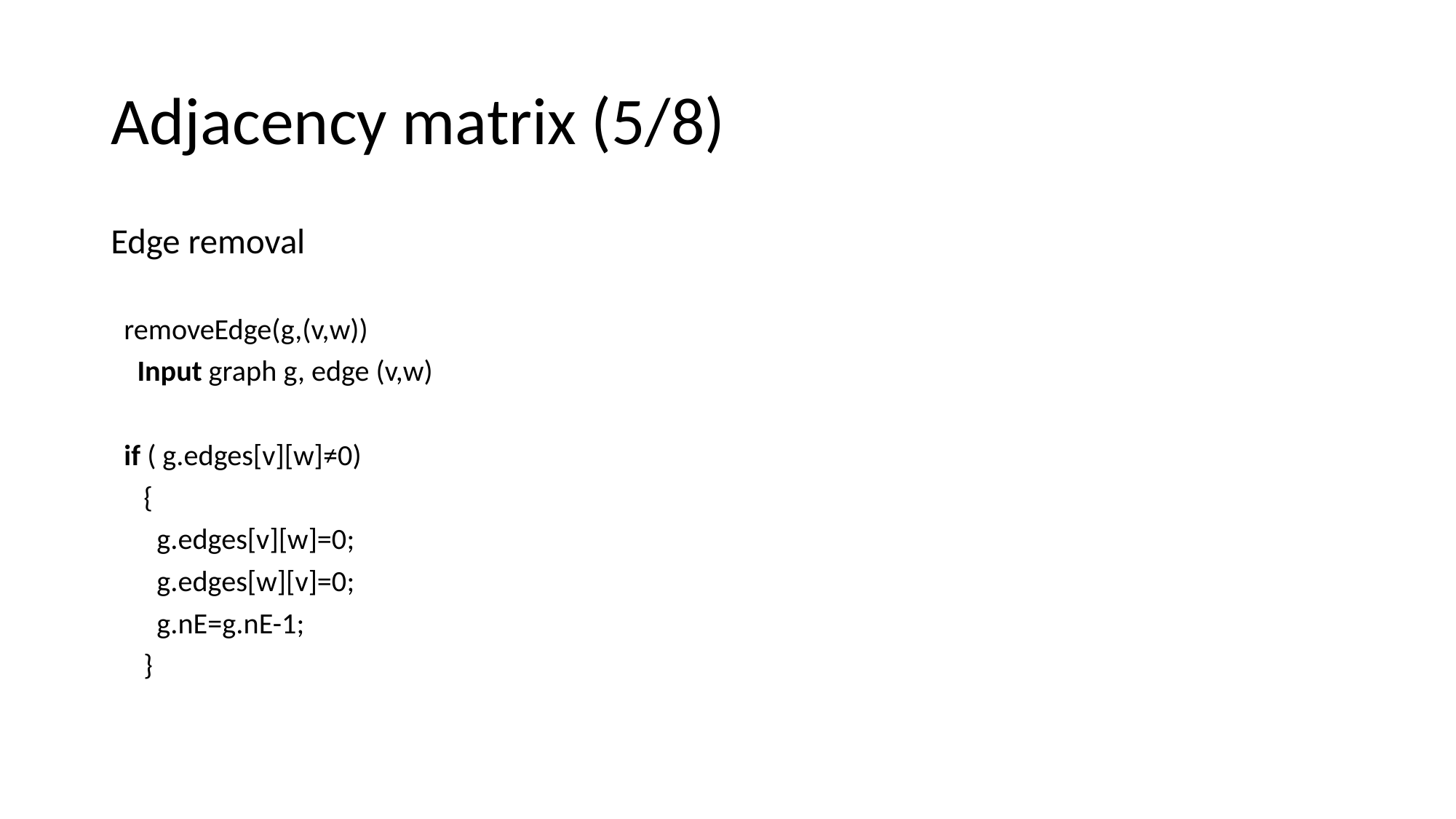

# Adjacency matrix (5/8)
Edge removal

  removeEdge(g,(v,w))
    Input graph g, edge (v,w)

  if ( g.edges[v][w]≠0)
     {
       g.edges[v][w]=0;
       g.edges[w][v]=0;
       g.nE=g.nE-1;
     }